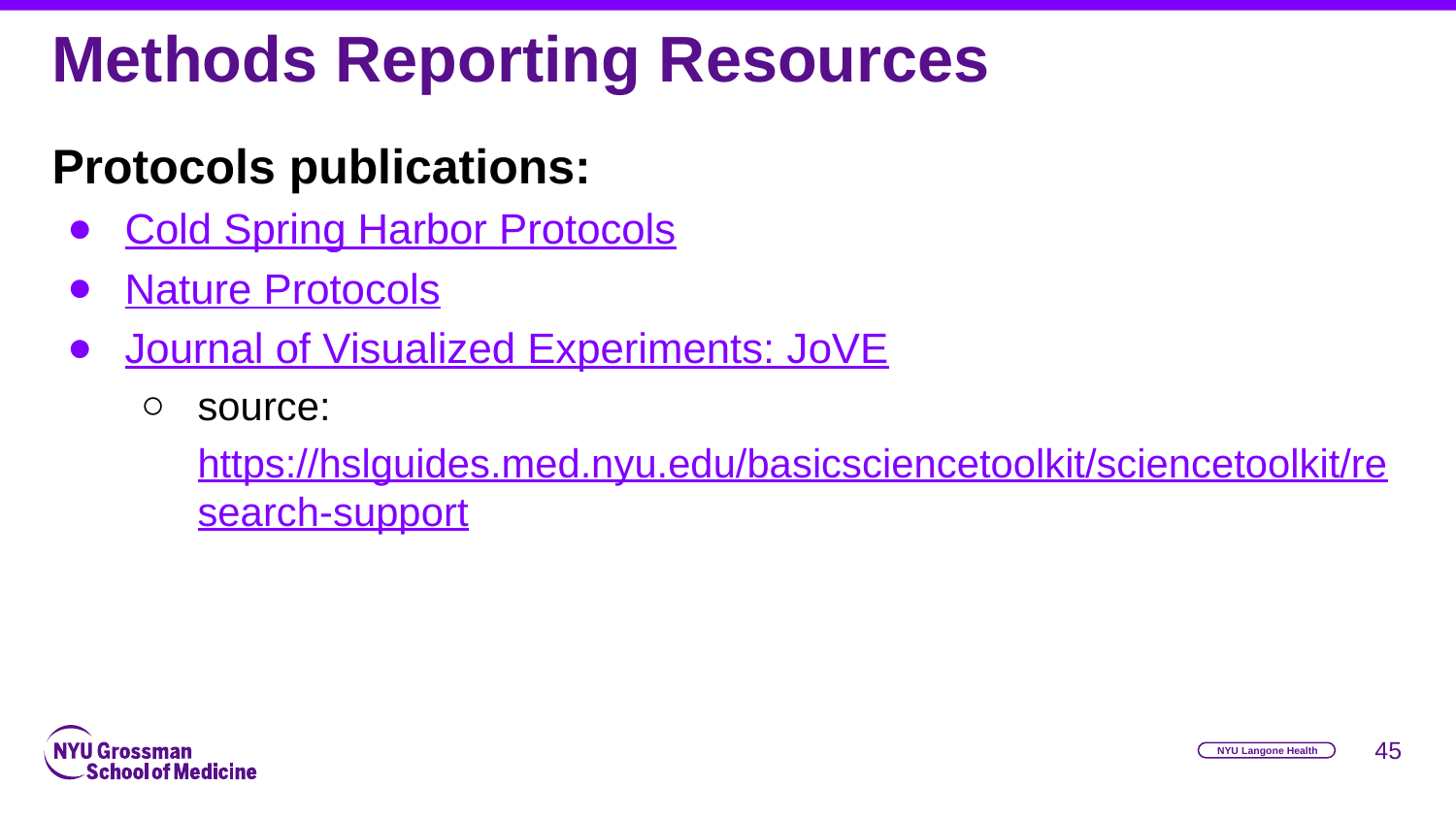

# Methods Reporting Resources
Protocols publications:
Cold Spring Harbor Protocols
Nature Protocols
Journal of Visualized Experiments: JoVE
source: https://hslguides.med.nyu.edu/basicsciencetoolkit/sciencetoolkit/research-support
45
NYU Langone Health